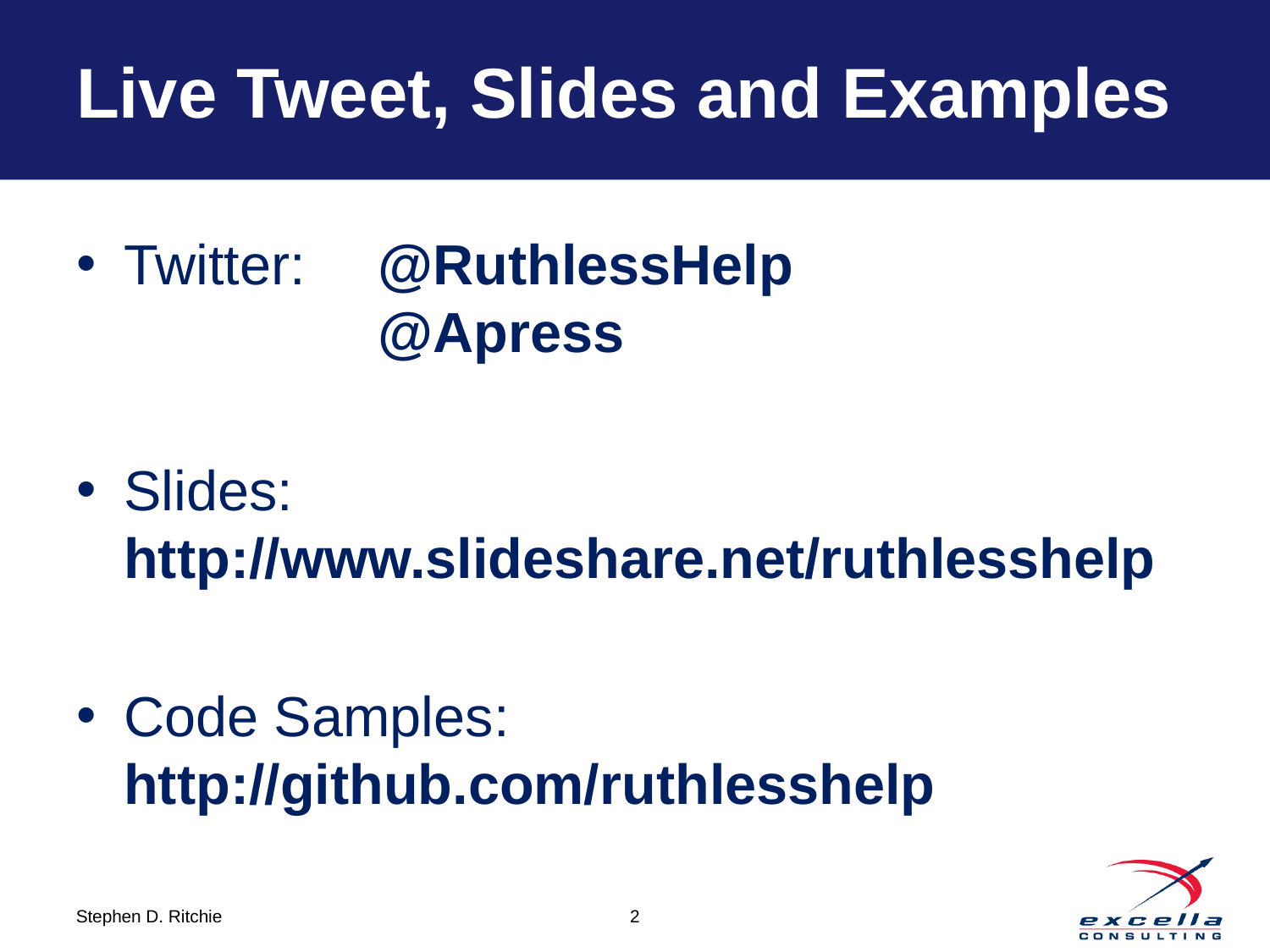

# Live Tweet, Slides and Examples
Twitter:	@RuthlessHelp
		@Apress

Slides: http://www.slideshare.net/ruthlesshelp

Code Samples: http://github.com/ruthlesshelp
2